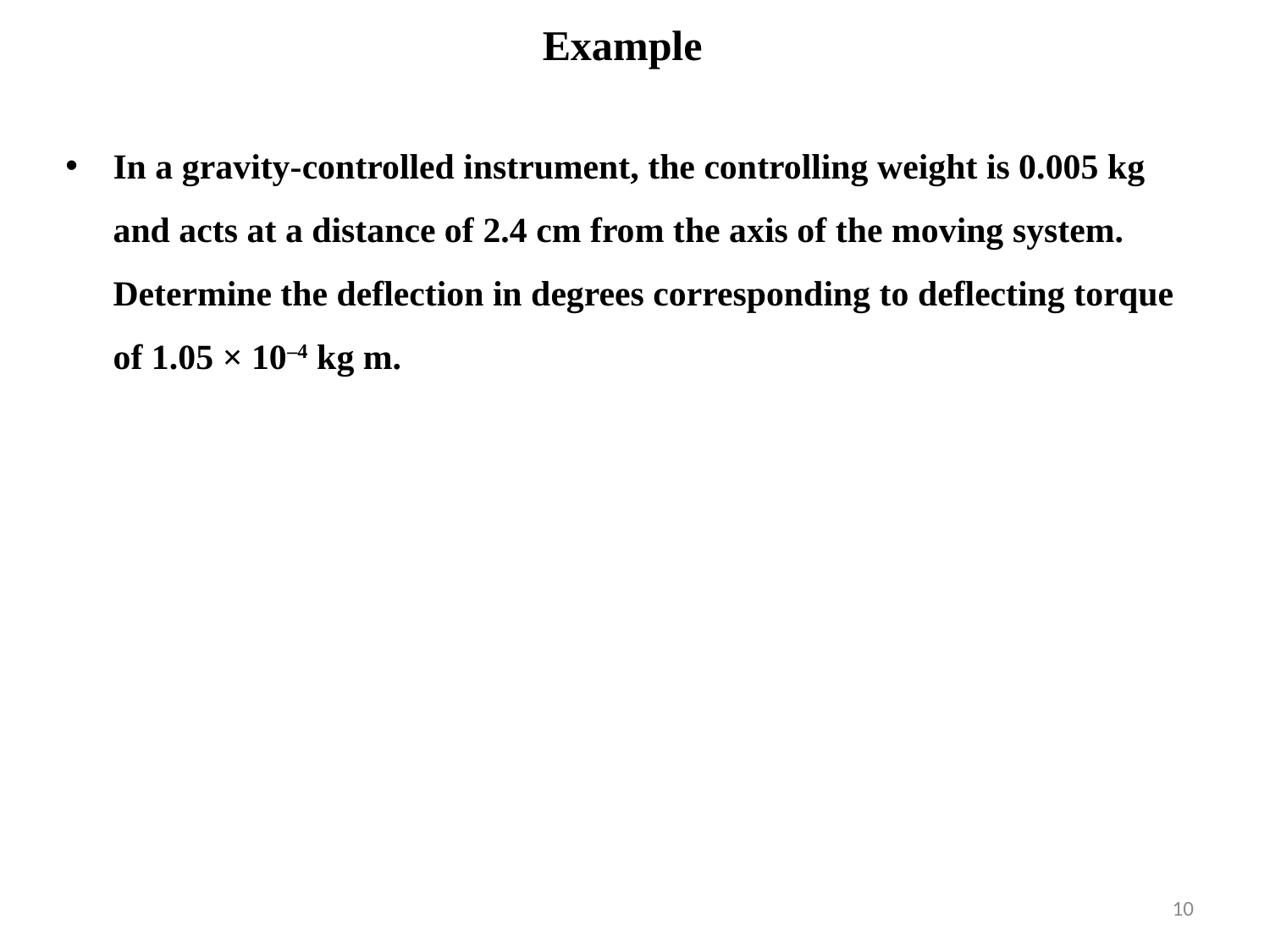

Example
In a gravity-controlled instrument, the controlling weight is 0.005 kg and acts at a distance of 2.4 cm from the axis of the moving system. Determine the deflection in degrees corresponding to deflecting torque of 1.05 × 10–4 kg m.
10